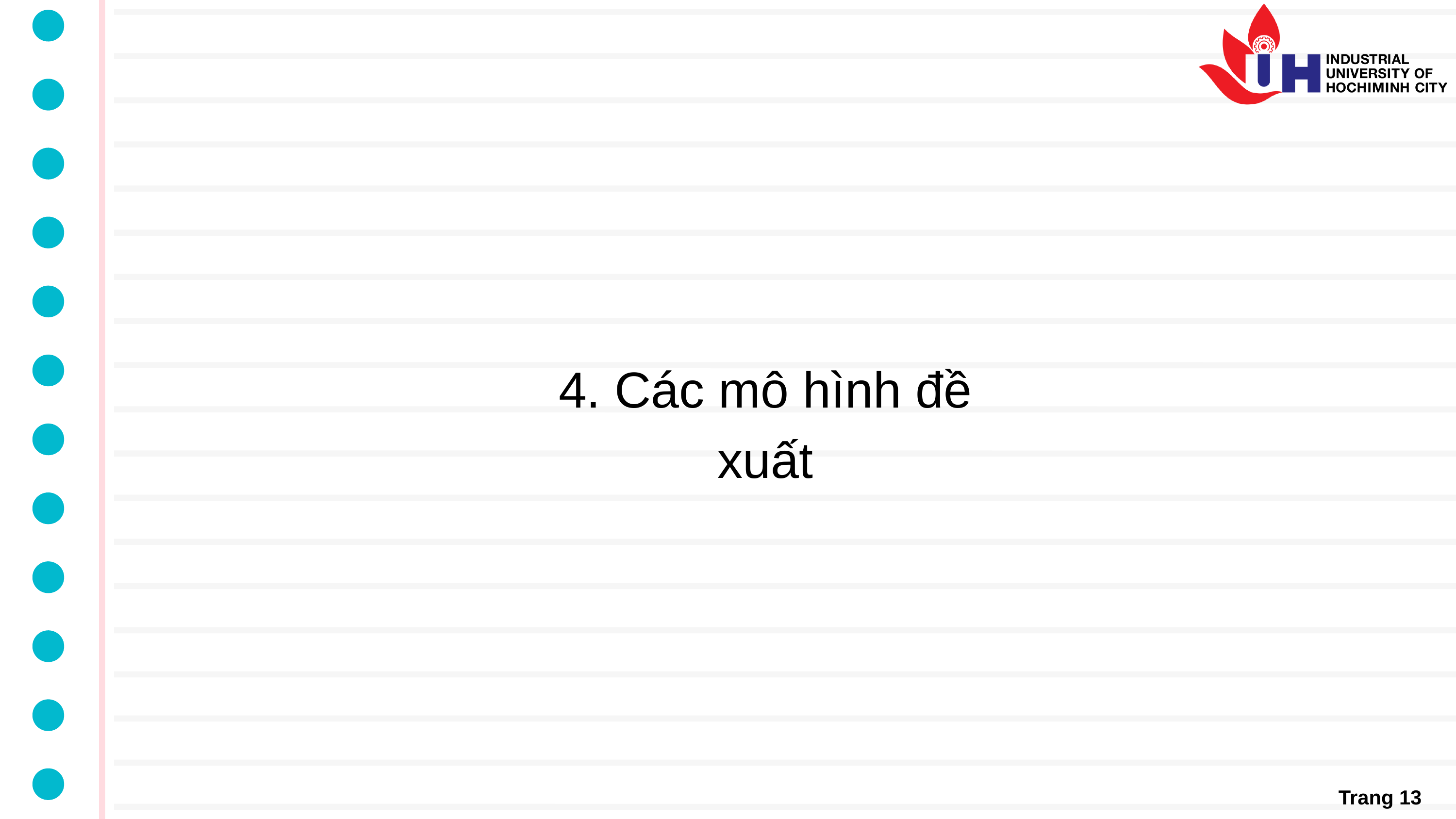

4. Các mô hình đề xuất

Trang 13